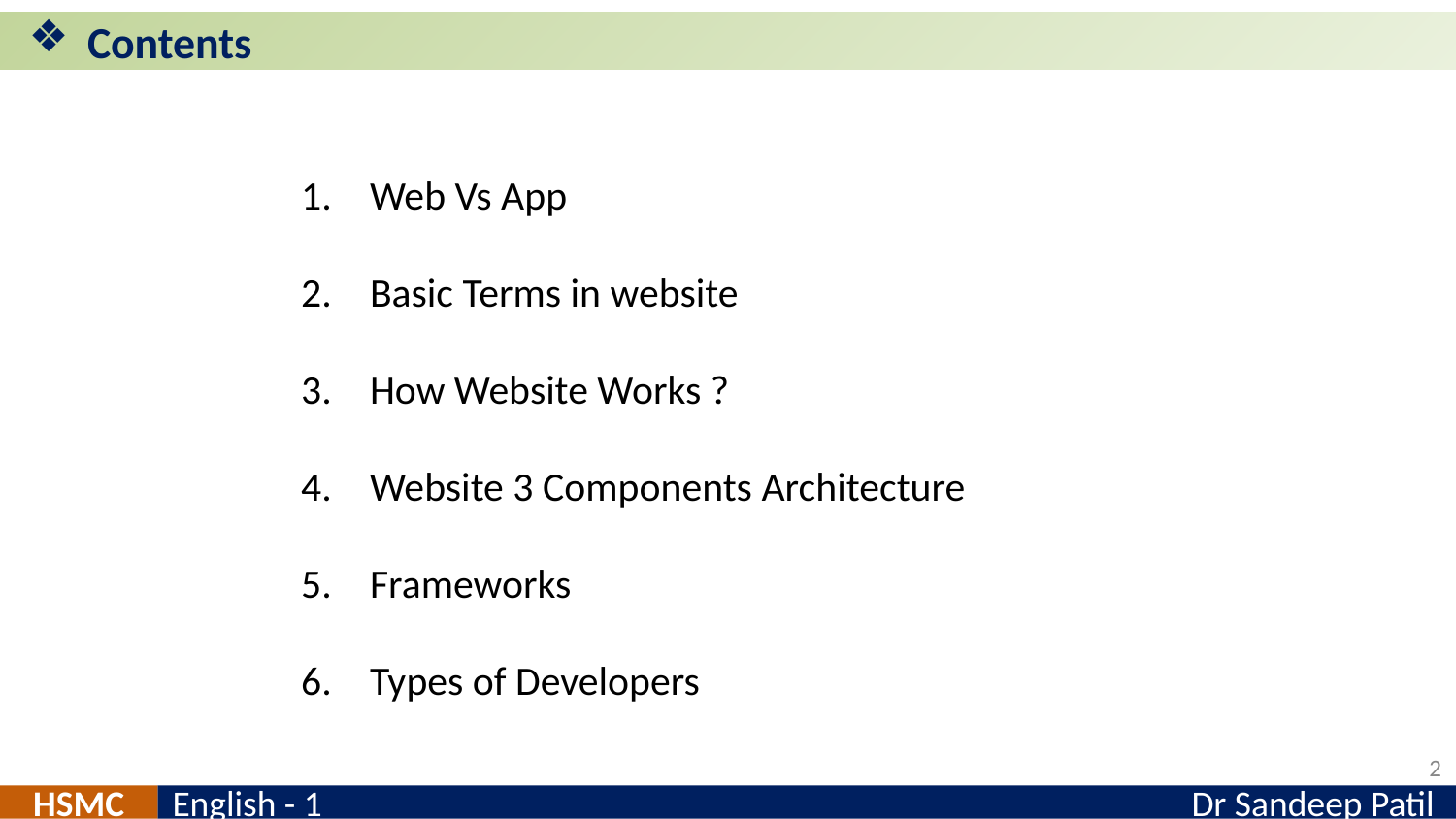

Contents
Web Vs App
Basic Terms in website
How Website Works ?
Website 3 Components Architecture
Frameworks
Types of Developers

2
HSMC
English - 1						Dr Sandeep Patil